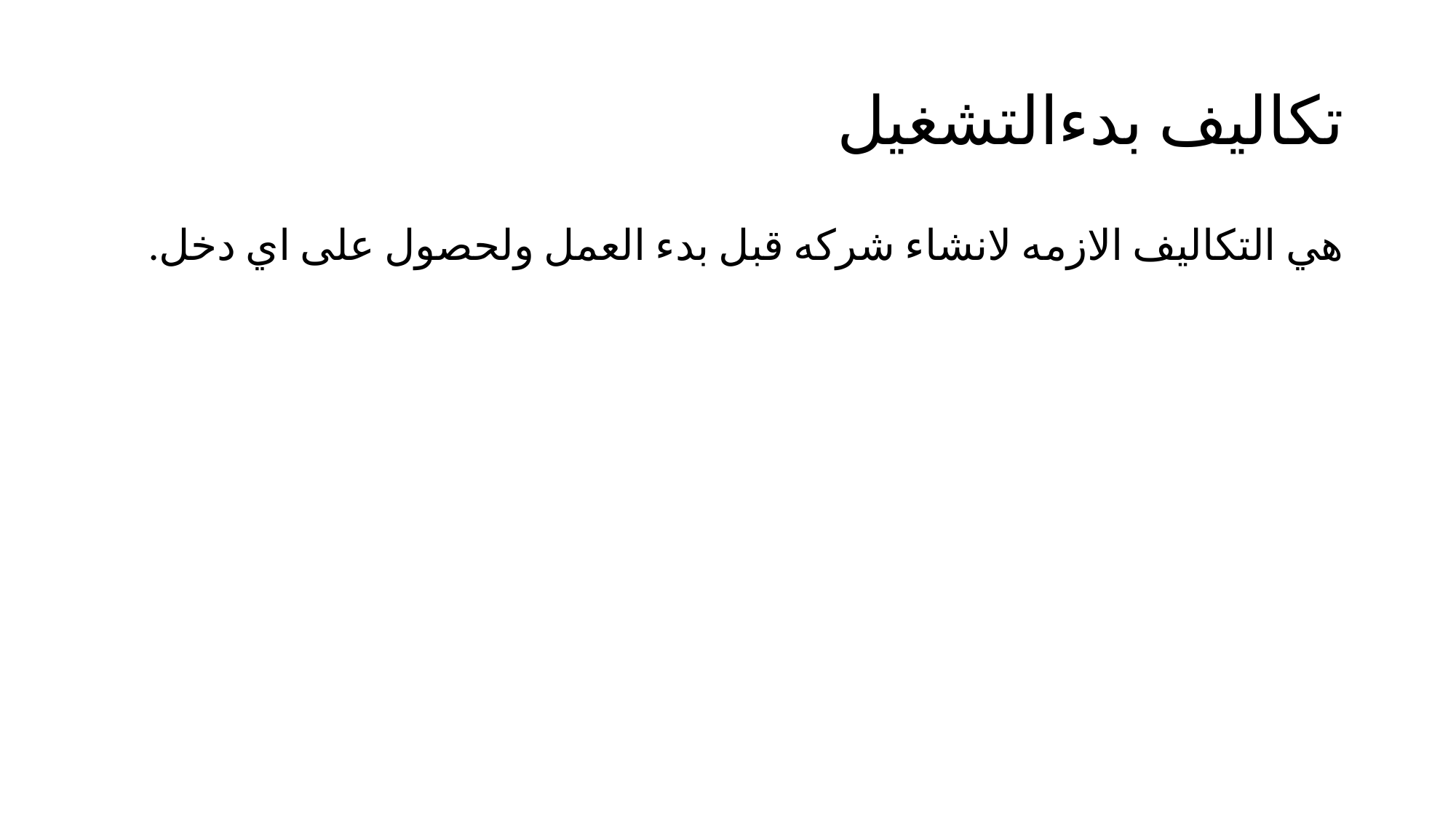

# تكاليف بدءالتشغيل
هي التكاليف الازمه لانشاء شركه قبل بدء العمل ولحصول على اي دخل.